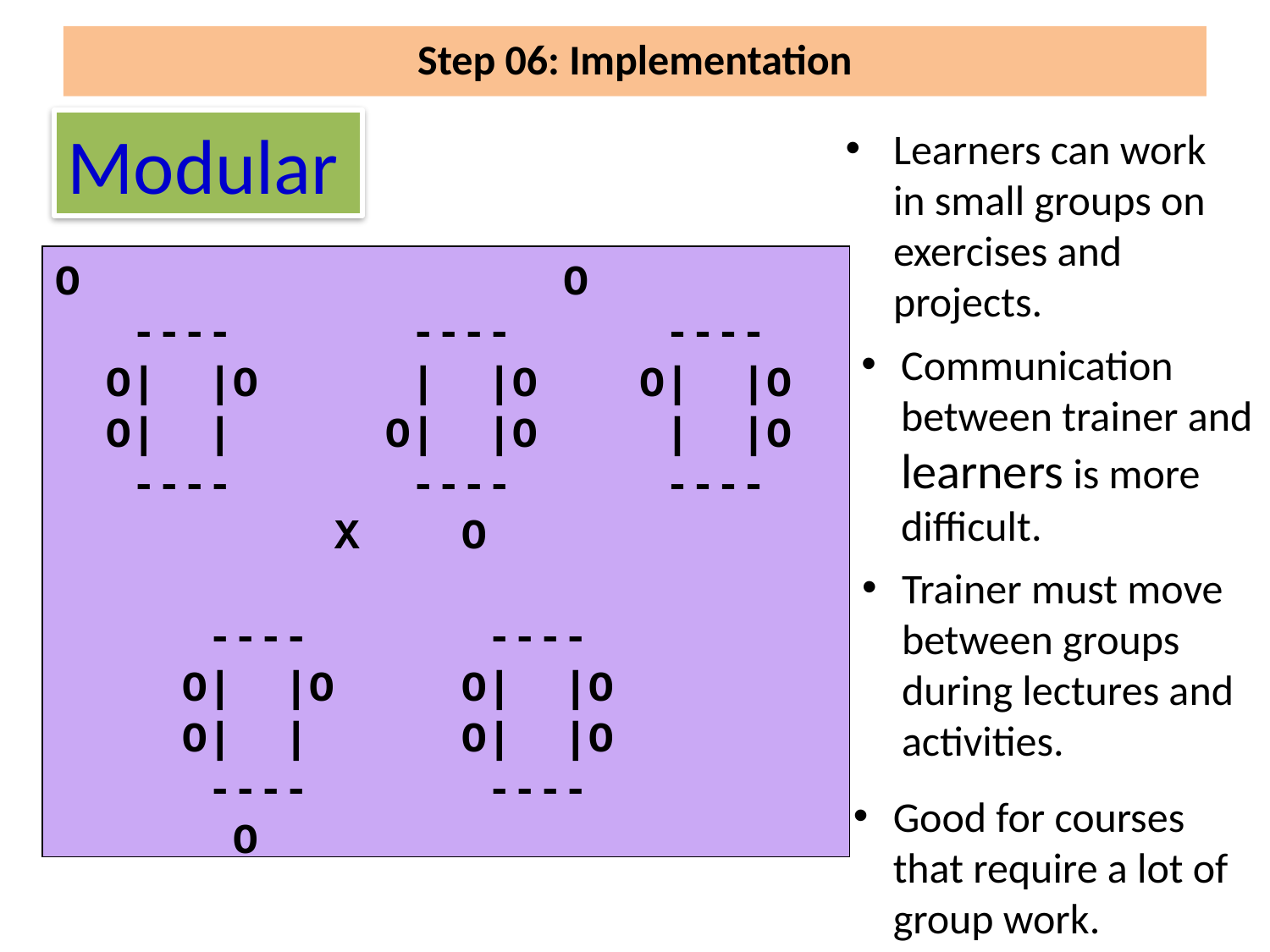

Step 06: Implementation
Modular
Learners can work in small groups on exercises and projects.
O                   O
   ----       ----      ----
  O|  |O      |  |O    O|  |O
  O|  |      O|  |O     |  |O
   ----       ----      ----
           X    O

      ----       ----
     O|  |O     O|  |O
     O|  |      O|  |O
      ----       ----
       O

Communication between trainer and learners is more difficult.
Trainer must move between groups during lectures and activities.
Good for courses that require a lot of group work.